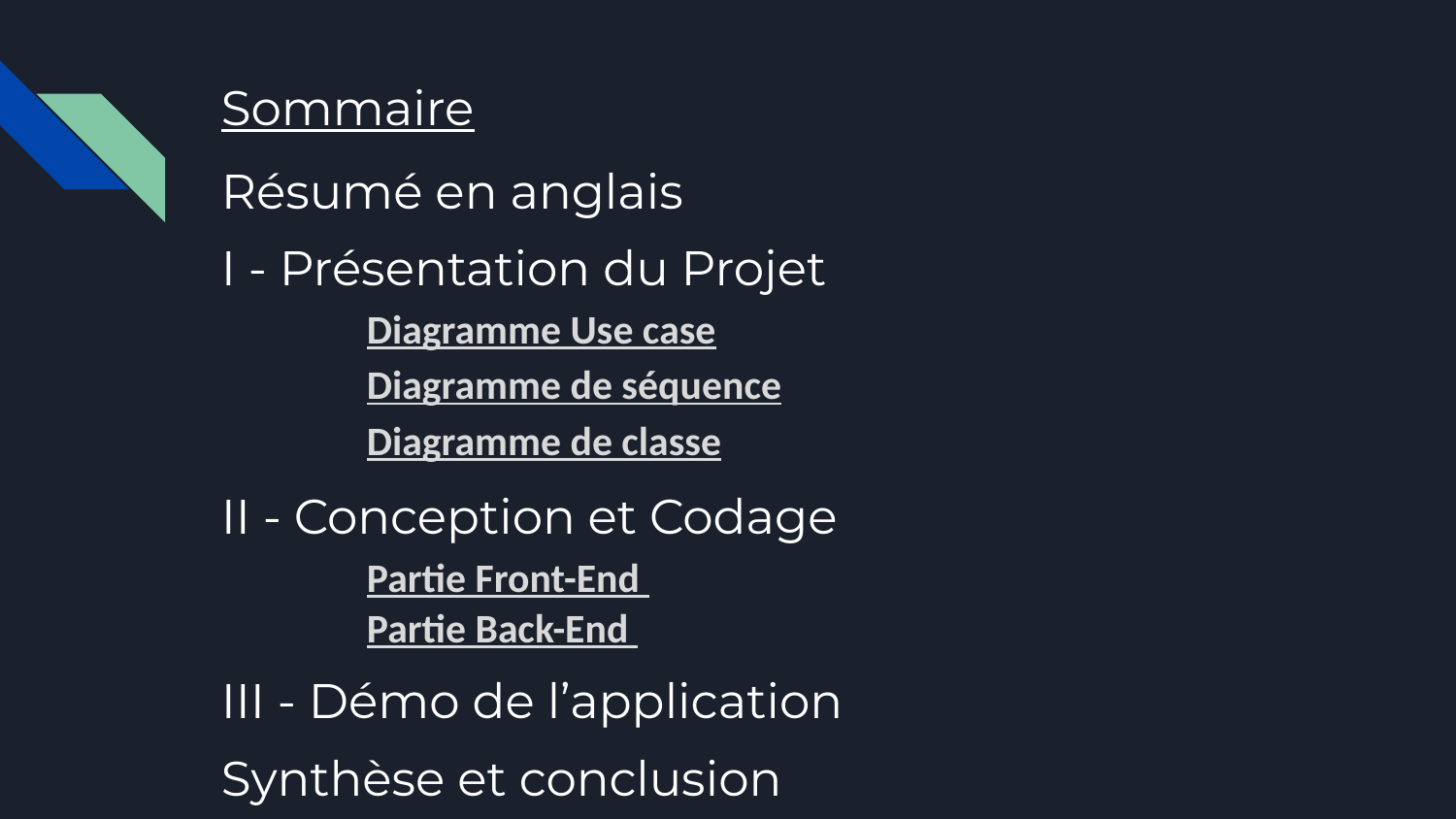

# Sommaire
Résumé en anglais

I - Présentation du Projet
	Diagramme Use case
	Diagramme de séquence
	Diagramme de classe

II - Conception et Codage
	Partie Front-End
	Partie Back-End

III - Démo de l’application

Synthèse et conclusion